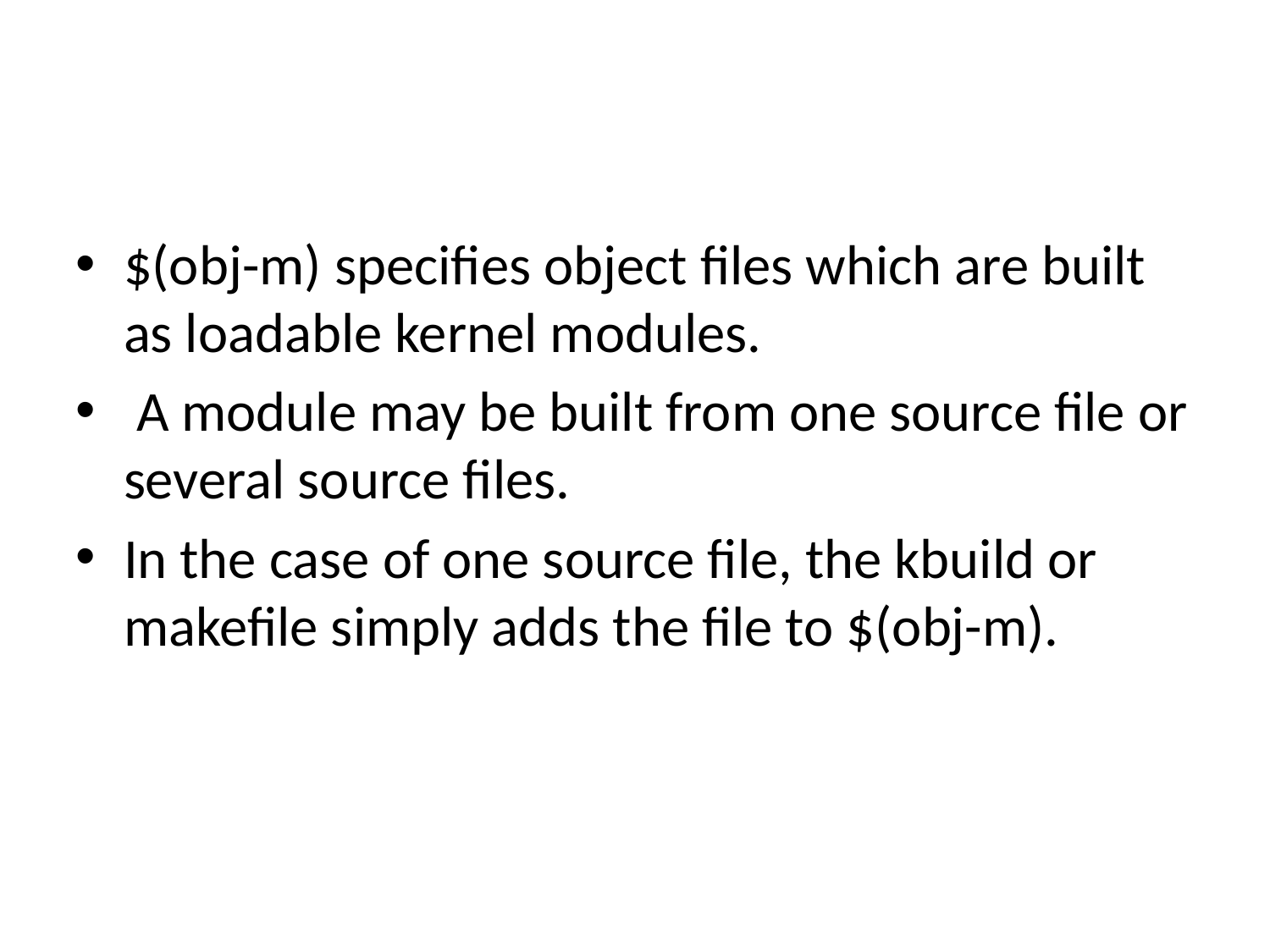

$(obj-m) specifies object files which are built as loadable kernel modules.
 A module may be built from one source file or several source files.
In the case of one source file, the kbuild or makefile simply adds the file to $(obj-m).